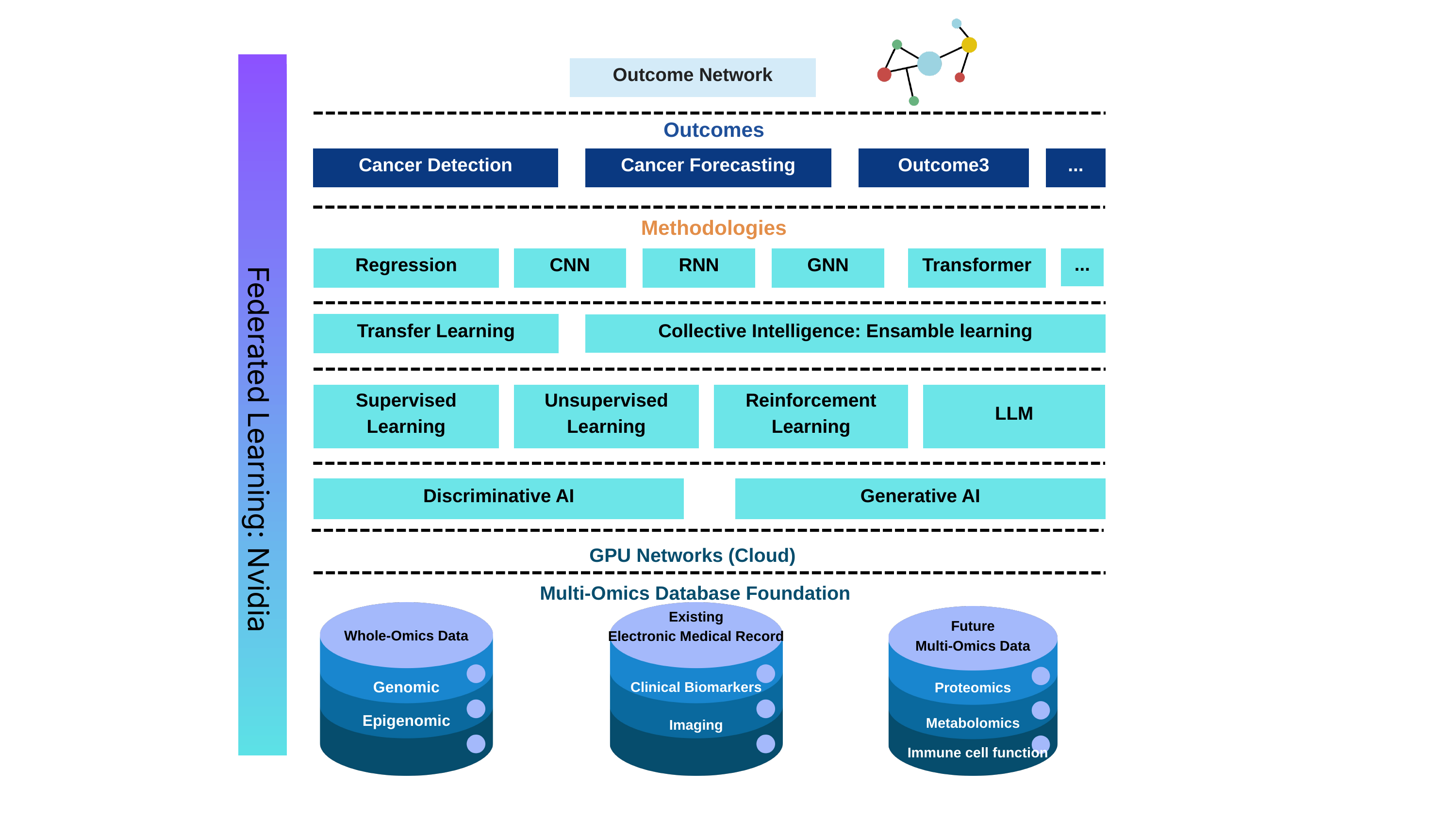

Outcome Network
Outcomes

Cancer Detection

Cancer Forecasting

Outcome3

...

Methodologies

Regression

CNN

RNN

GNN

Transformer

...

Transfer Learning

Collective Intelligence: Ensamble learning

Supervised Learning

Unsupervised Learning

Reinforcement Learning

LLM
Federated Learning: Nvidia

Discriminative AI

Generative AI

GPU Networks (Cloud)

 Multi-Omics Database Foundation

Existing
Electronic Medical Record

Future
Multi-Omics Data
Whole-Omics Data
Genomic
Clinical Biomarkers
Proteomics
Epigenomic
Metabolomics
Imaging
Immune cell function